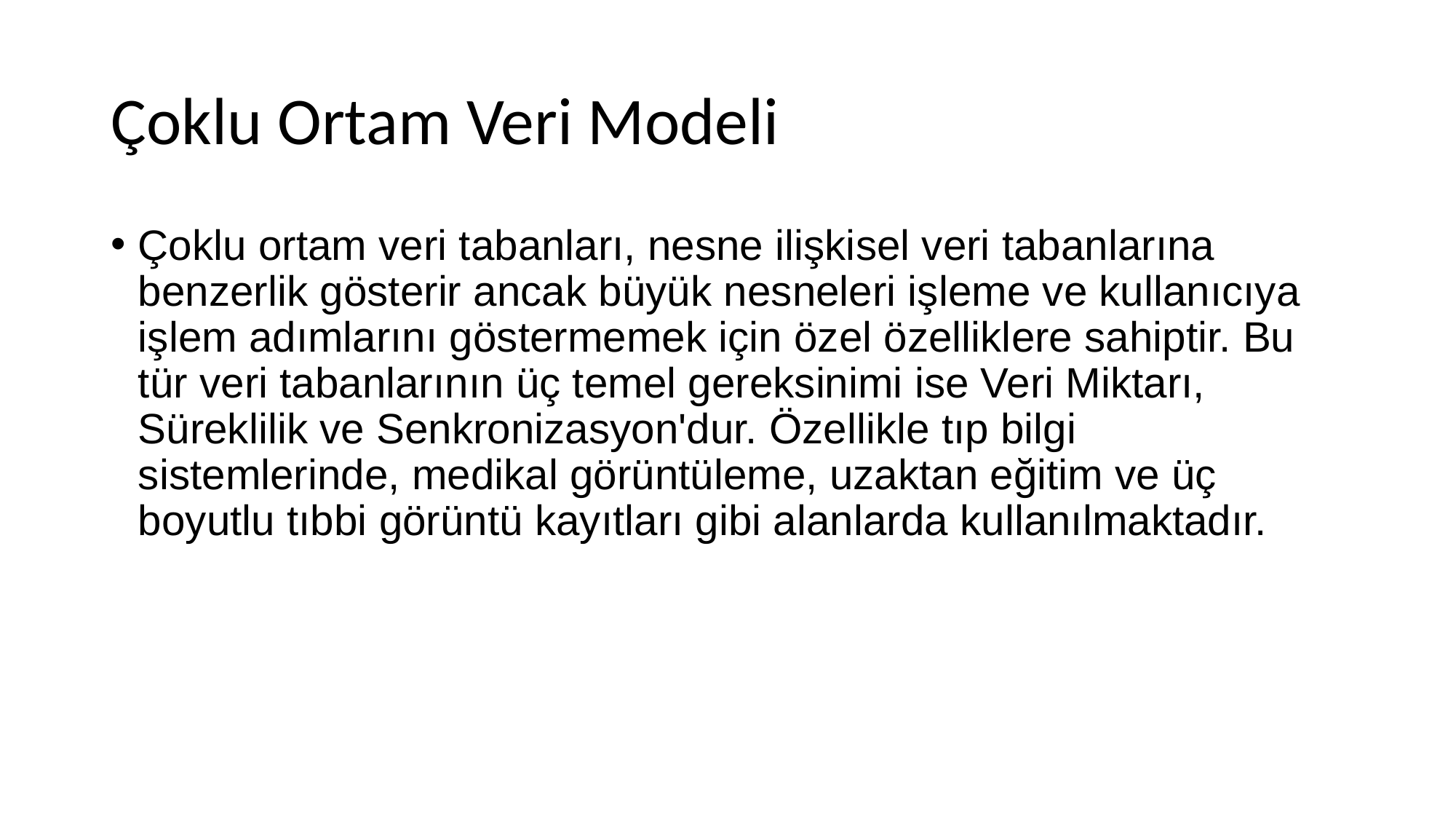

# Çoklu Ortam Veri Modeli
Çoklu ortam veri tabanları, nesne ilişkisel veri tabanlarına benzerlik gösterir ancak büyük nesneleri işleme ve kullanıcıya işlem adımlarını göstermemek için özel özelliklere sahiptir. Bu tür veri tabanlarının üç temel gereksinimi ise Veri Miktarı, Süreklilik ve Senkronizasyon'dur. Özellikle tıp bilgi sistemlerinde, medikal görüntüleme, uzaktan eğitim ve üç boyutlu tıbbi görüntü kayıtları gibi alanlarda kullanılmaktadır.